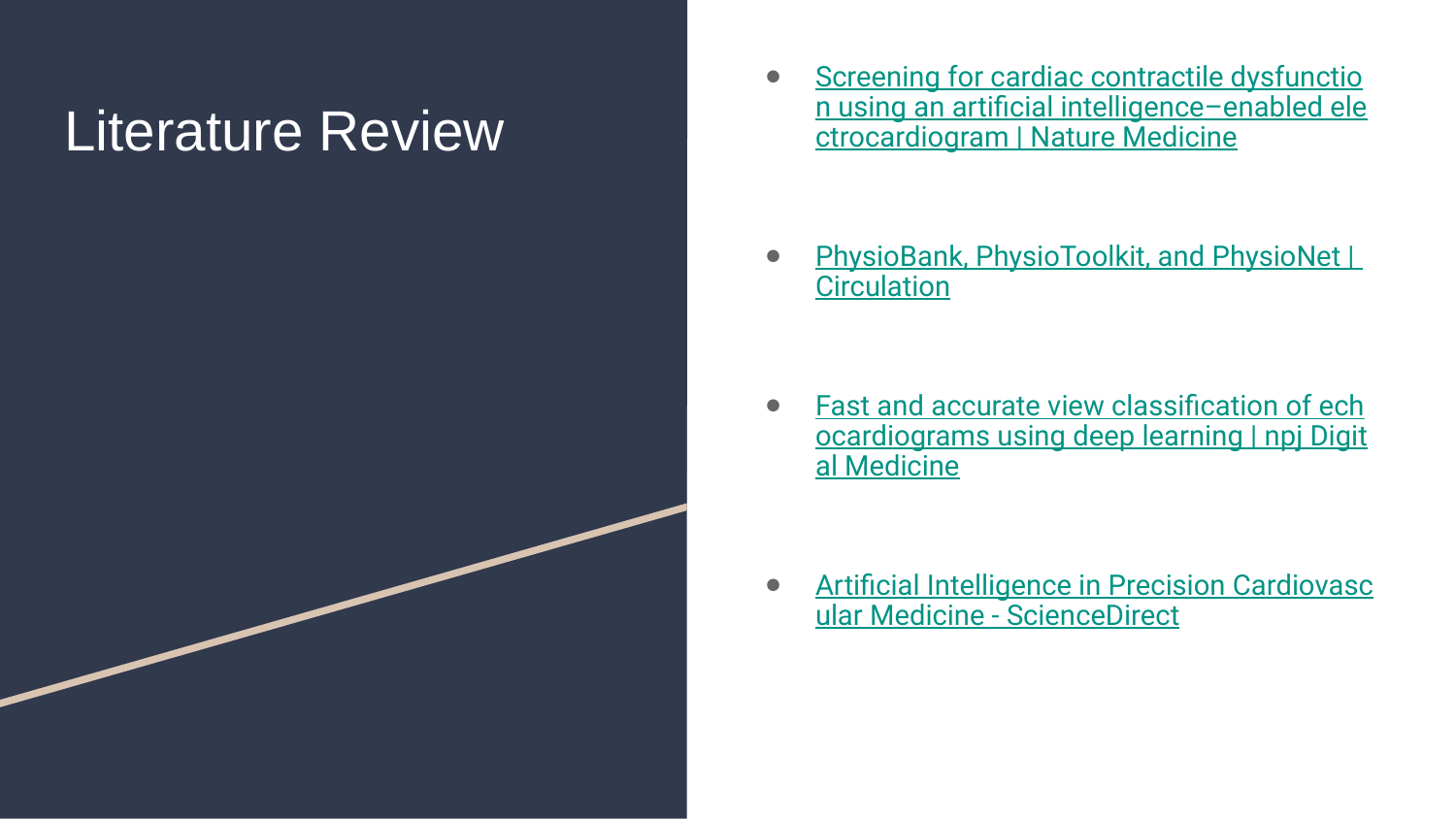

Screening for cardiac contractile dysfunction using an artificial intelligence–enabled electrocardiogram | Nature Medicine

PhysioBank, PhysioToolkit, and PhysioNet | Circulation

Fast and accurate view classification of echocardiograms using deep learning | npj Digital Medicine

Artificial Intelligence in Precision Cardiovascular Medicine - ScienceDirect
# Literature Review